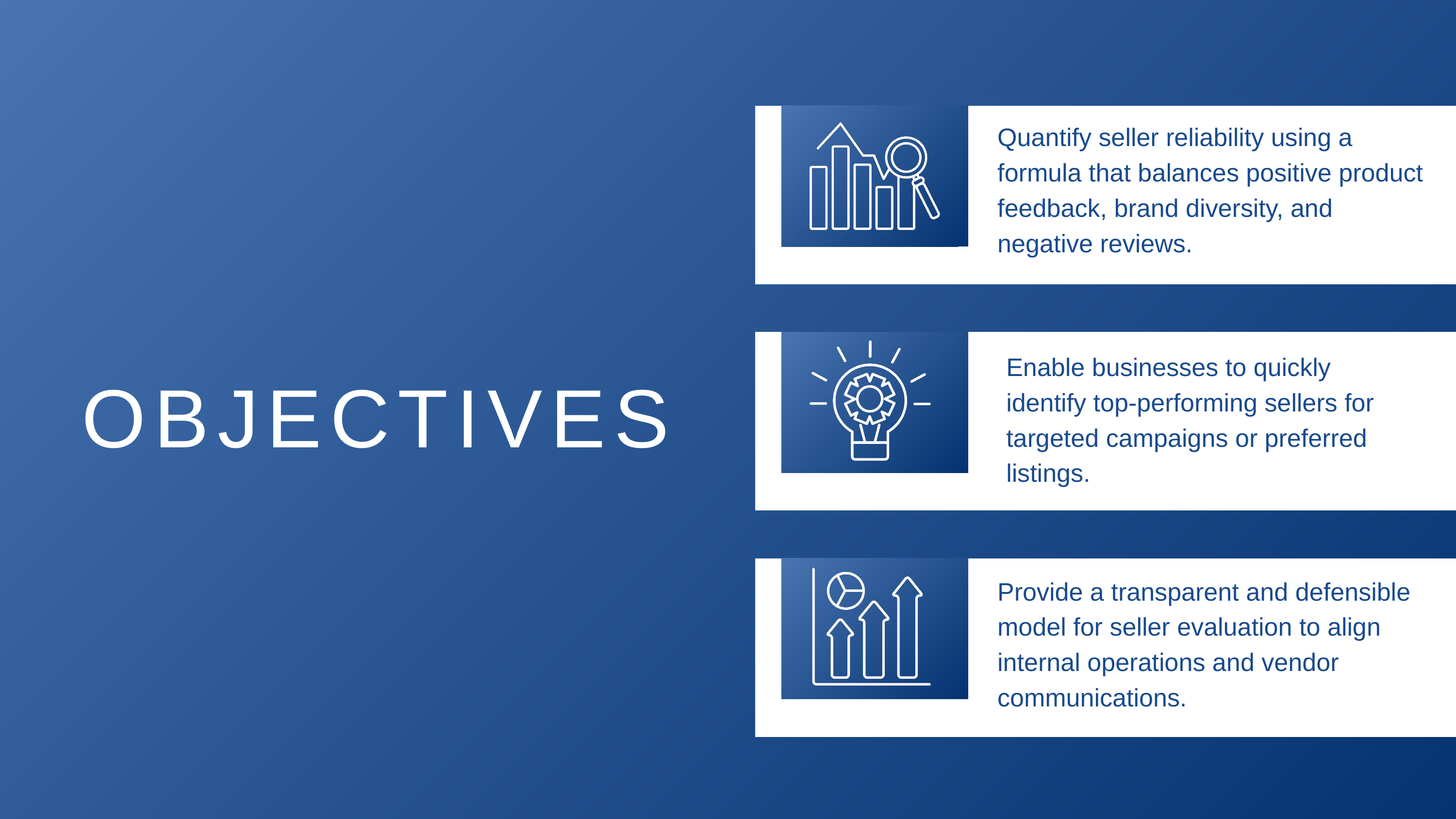

Quantify seller reliability using a formula that balances positive product feedback, brand diversity, and negative reviews.

Enable businesses to quickly identify top-performing sellers for targeted campaigns or preferred listings.
OBJECTIVES

Provide a transparent and defensible model for seller evaluation to align internal operations and vendor communications.